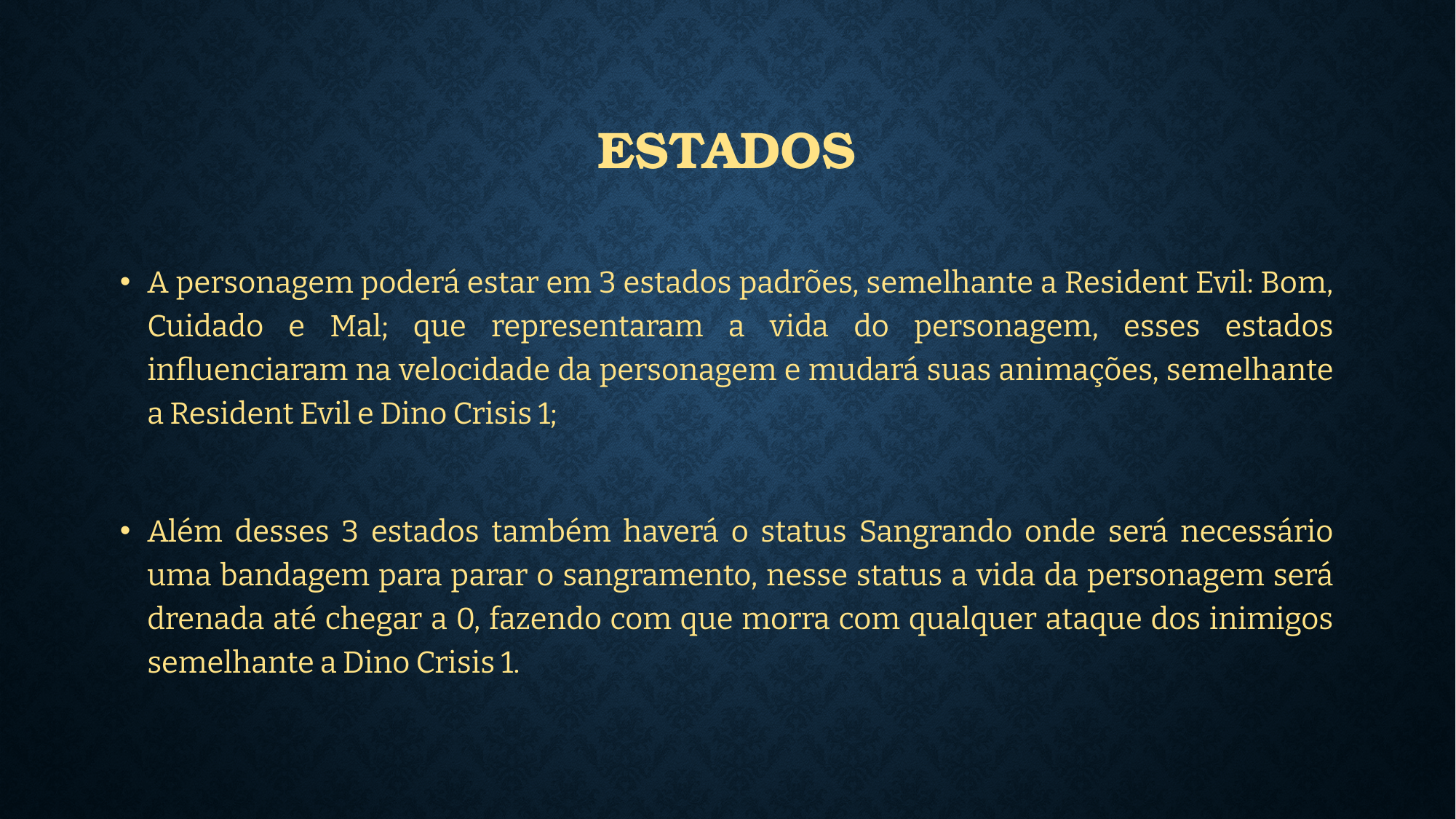

# Estados
A personagem poderá estar em 3 estados padrões, semelhante a Resident Evil: Bom, Cuidado e Mal; que representaram a vida do personagem, esses estados influenciaram na velocidade da personagem e mudará suas animações, semelhante a Resident Evil e Dino Crisis 1;

Além desses 3 estados também haverá o status Sangrando onde será necessário uma bandagem para parar o sangramento, nesse status a vida da personagem será drenada até chegar a 0, fazendo com que morra com qualquer ataque dos inimigos semelhante a Dino Crisis 1.